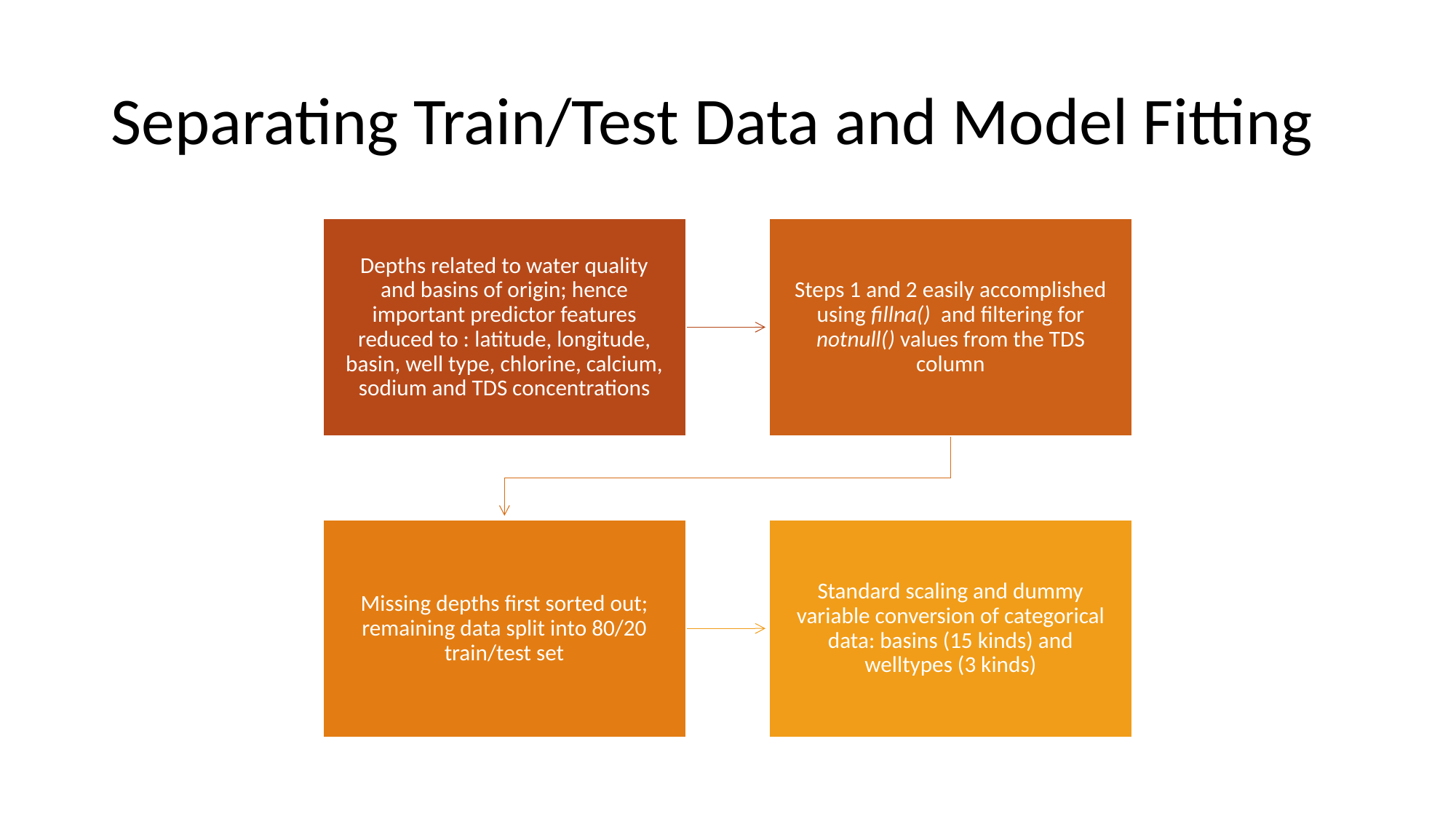

# Separating Train/Test Data and Model Fitting

Depths related to water quality and basins of origin; hence important predictor features reduced to : latitude, longitude, basin, well type, chlorine, calcium, sodium and TDS concentrations

Steps 1 and 2 easily accomplished using fillna()  and filtering for notnull() values from the TDS column

Missing depths first sorted out; remaining data split into 80/20 train/test set
Standard scaling and dummy variable conversion of categorical data: basins (15 kinds) and welltypes (3 kinds)